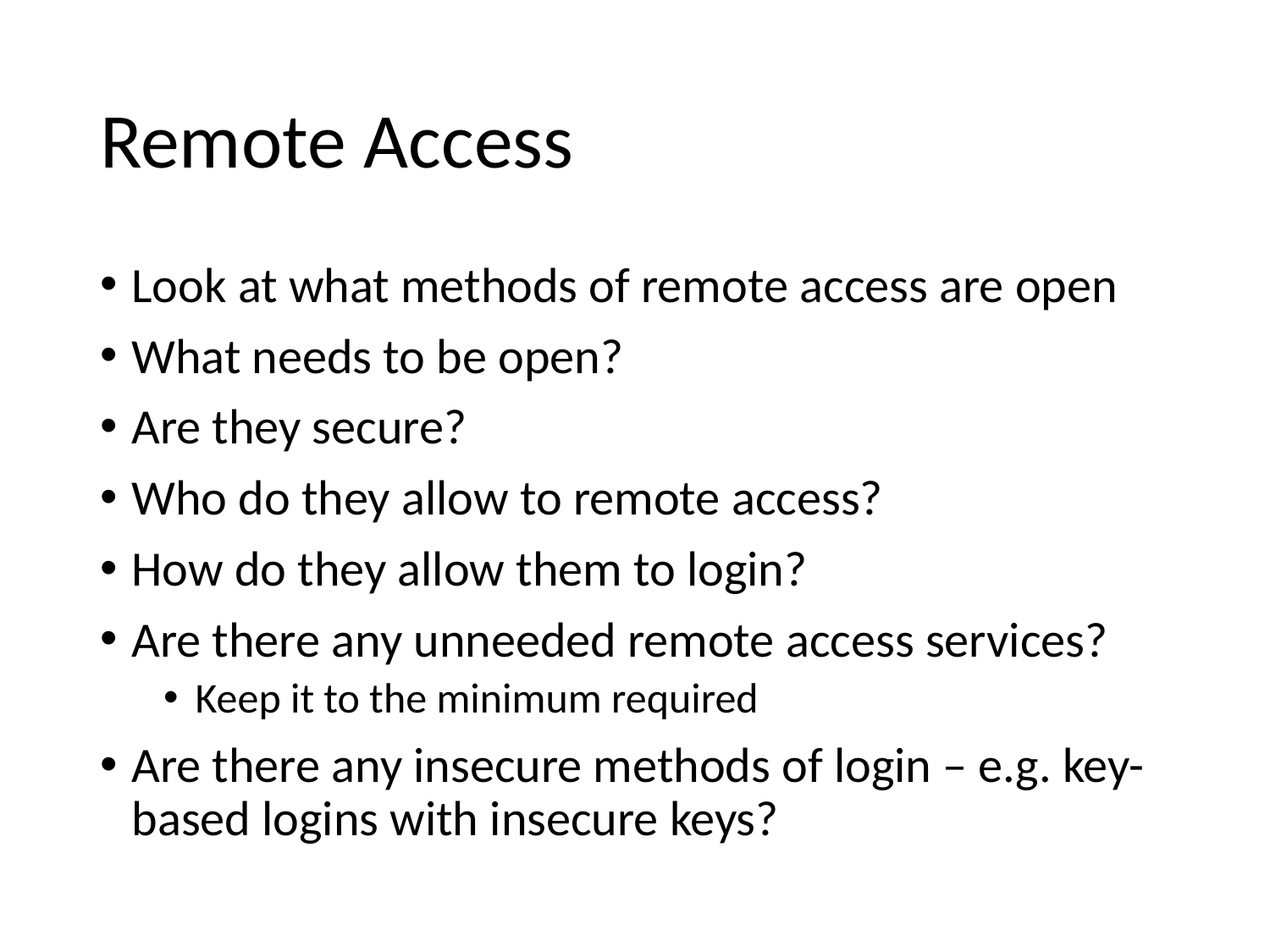

# Remote Access
Look at what methods of remote access are open
What needs to be open?
Are they secure?
Who do they allow to remote access?
How do they allow them to login?
Are there any unneeded remote access services?
Keep it to the minimum required
Are there any insecure methods of login – e.g. key-based logins with insecure keys?